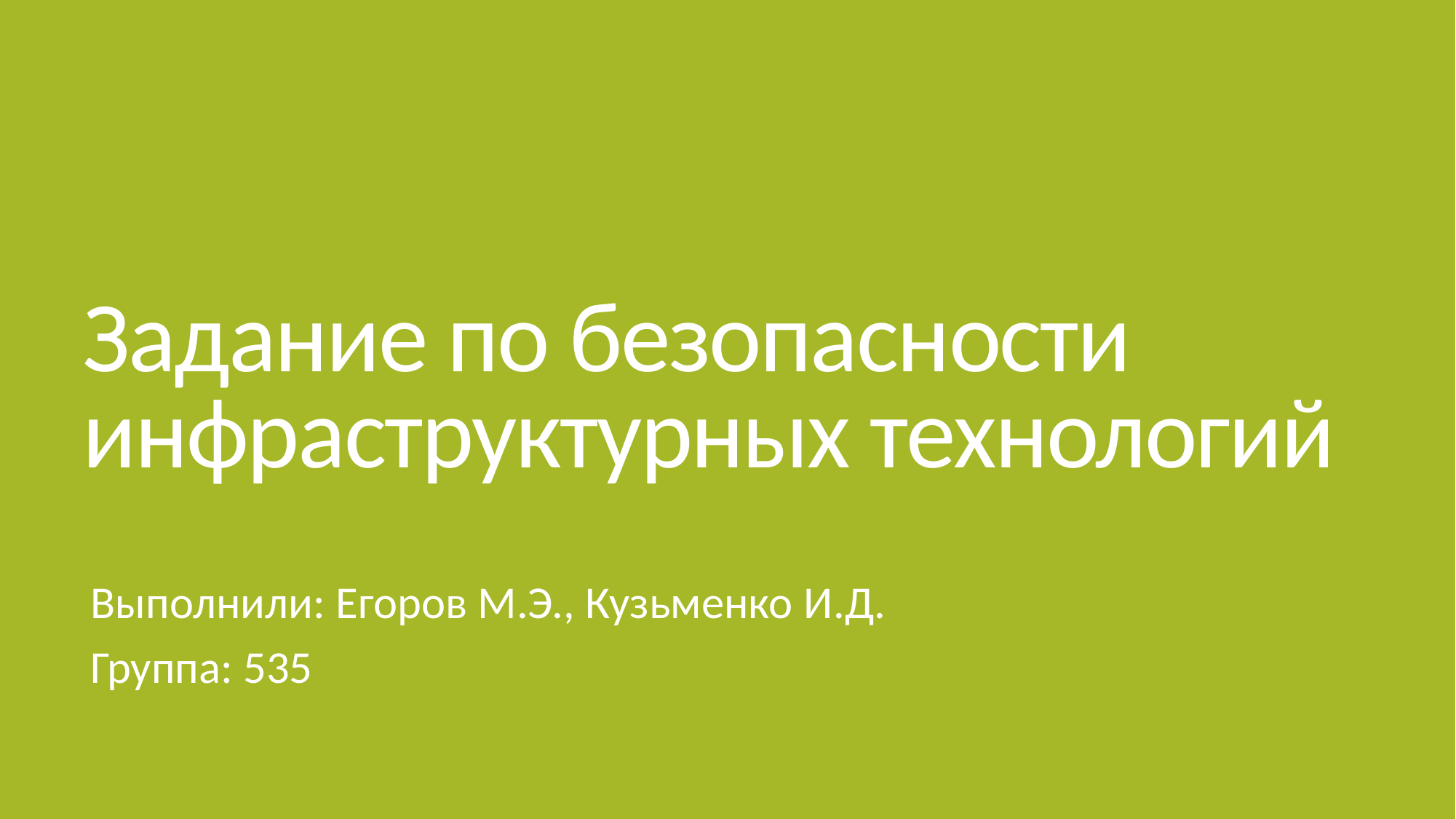

# Задание по безопасности инфраструктурных технологий

Выполнили: Егоров М.Э., Кузьменко И.Д.
Группа: 535